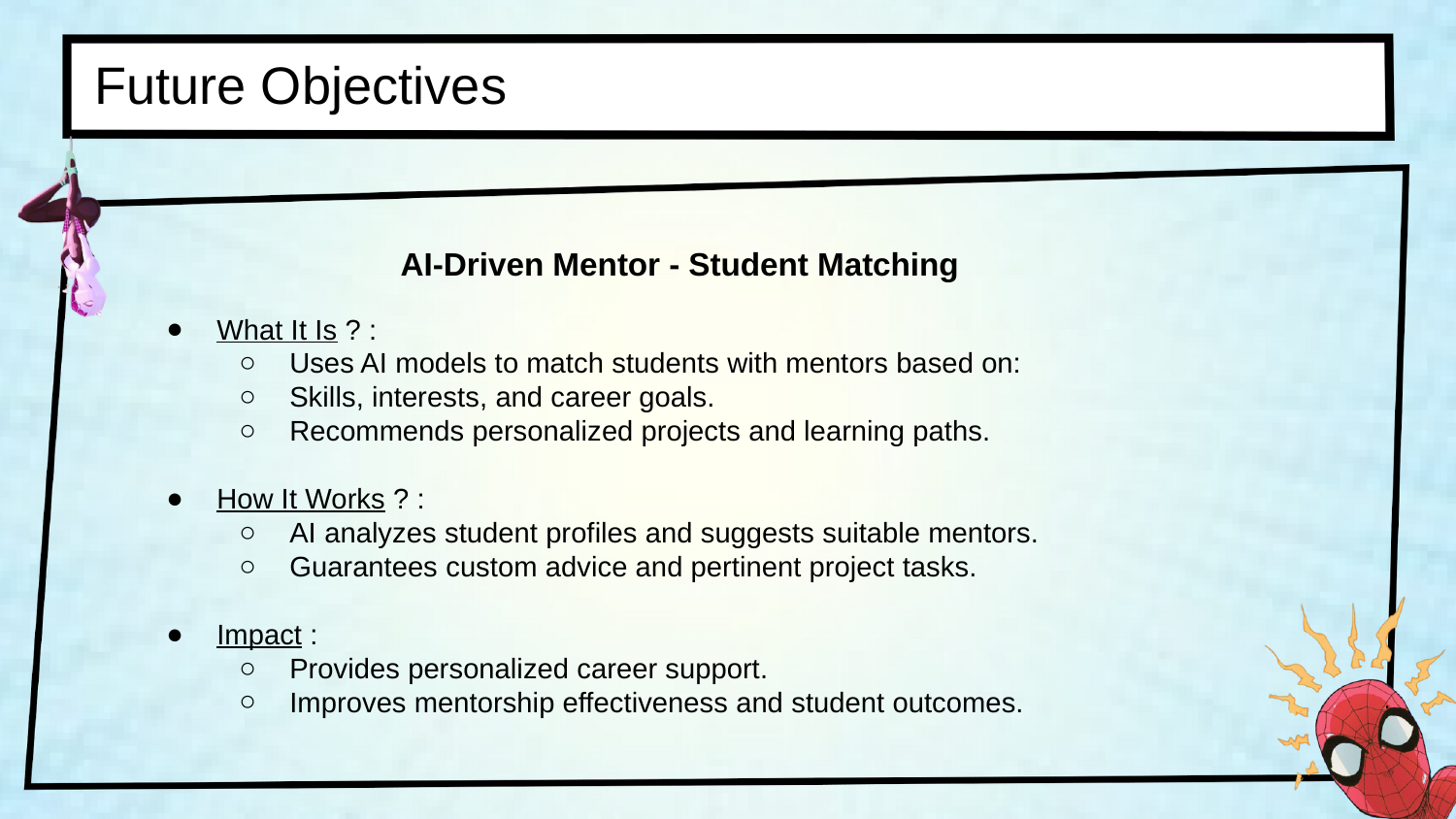

Future Objectives
AI-Driven Mentor - Student Matching

What It Is ? :
Uses AI models to match students with mentors based on:
Skills, interests, and career goals.
Recommends personalized projects and learning paths.

How It Works ? :
AI analyzes student profiles and suggests suitable mentors.
Guarantees custom advice and pertinent project tasks.

Impact :
Provides personalized career support.
Improves mentorship effectiveness and student outcomes.